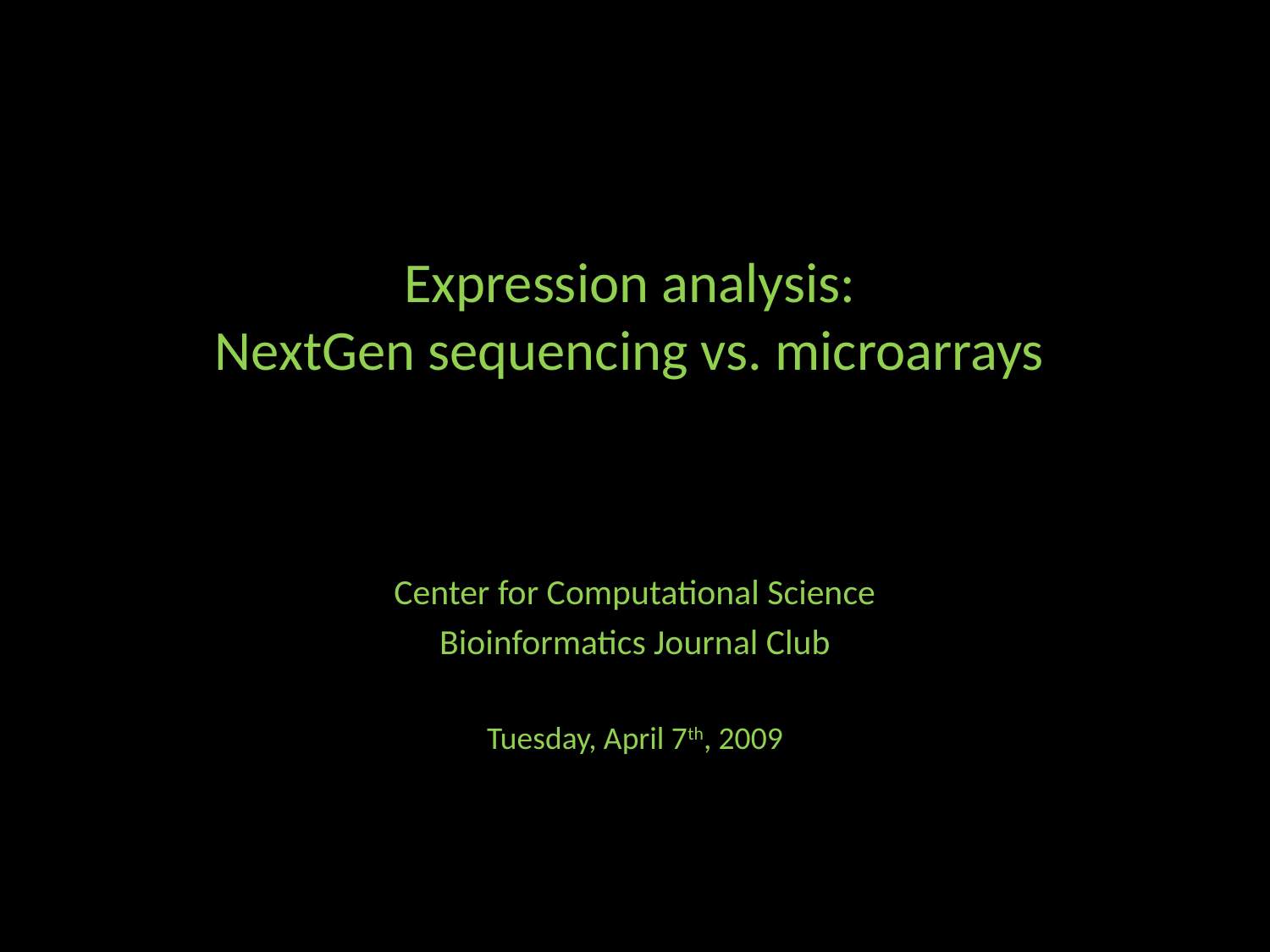

# Expression analysis: NextGen sequencing vs. microarrays

Center for Computational Science
Bioinformatics Journal Club

Tuesday, April 7th, 2009